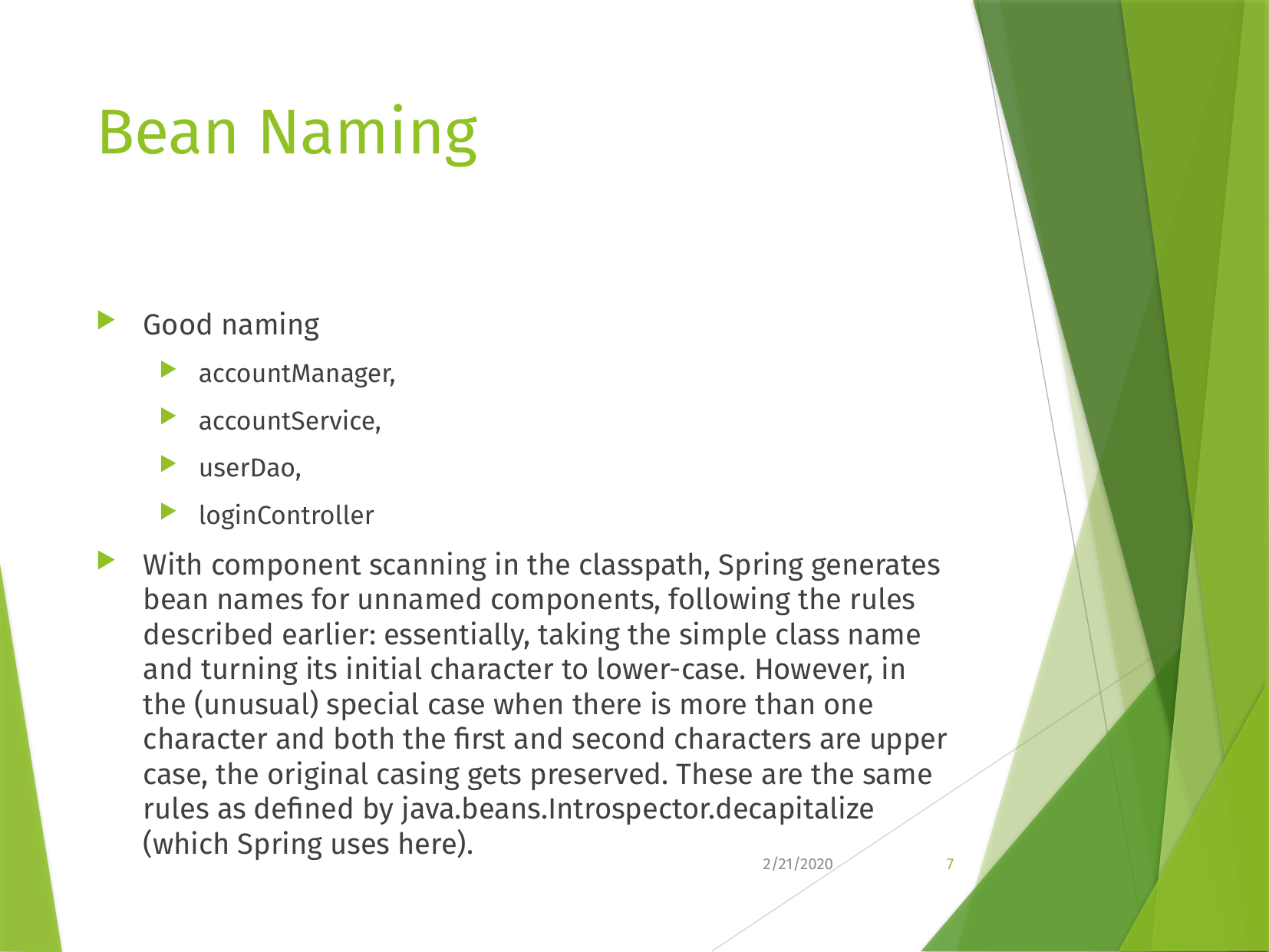

# Bean Naming
Good naming
accountManager,
accountService,
userDao,
loginController
With component scanning in the classpath, Spring generates bean names for unnamed components, following the rules described earlier: essentially, taking the simple class name and turning its initial character to lower-case. However, in the (unusual) special case when there is more than one character and both the first and second characters are upper case, the original casing gets preserved. These are the same rules as defined by java.beans.Introspector.decapitalize (which Spring uses here).

2/21/2020
7